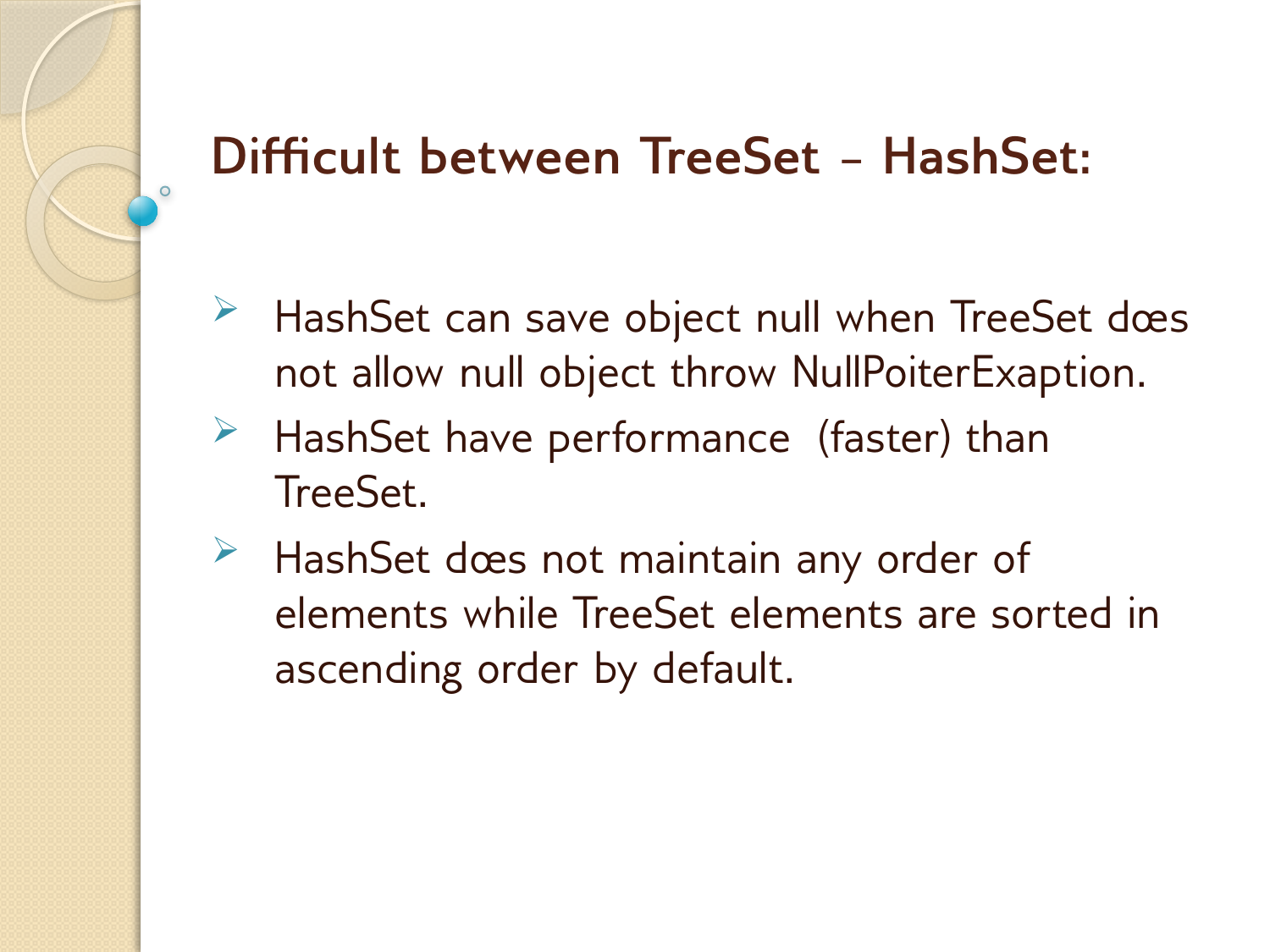

# Difficult between TreeSet – HashSet:
HashSet can save object null when TreeSet does not allow null object throw NullPoiterExaption.
HashSet have performance  (faster) than TreeSet.
HashSet does not maintain any order of elements while TreeSet elements are sorted in ascending order by default.